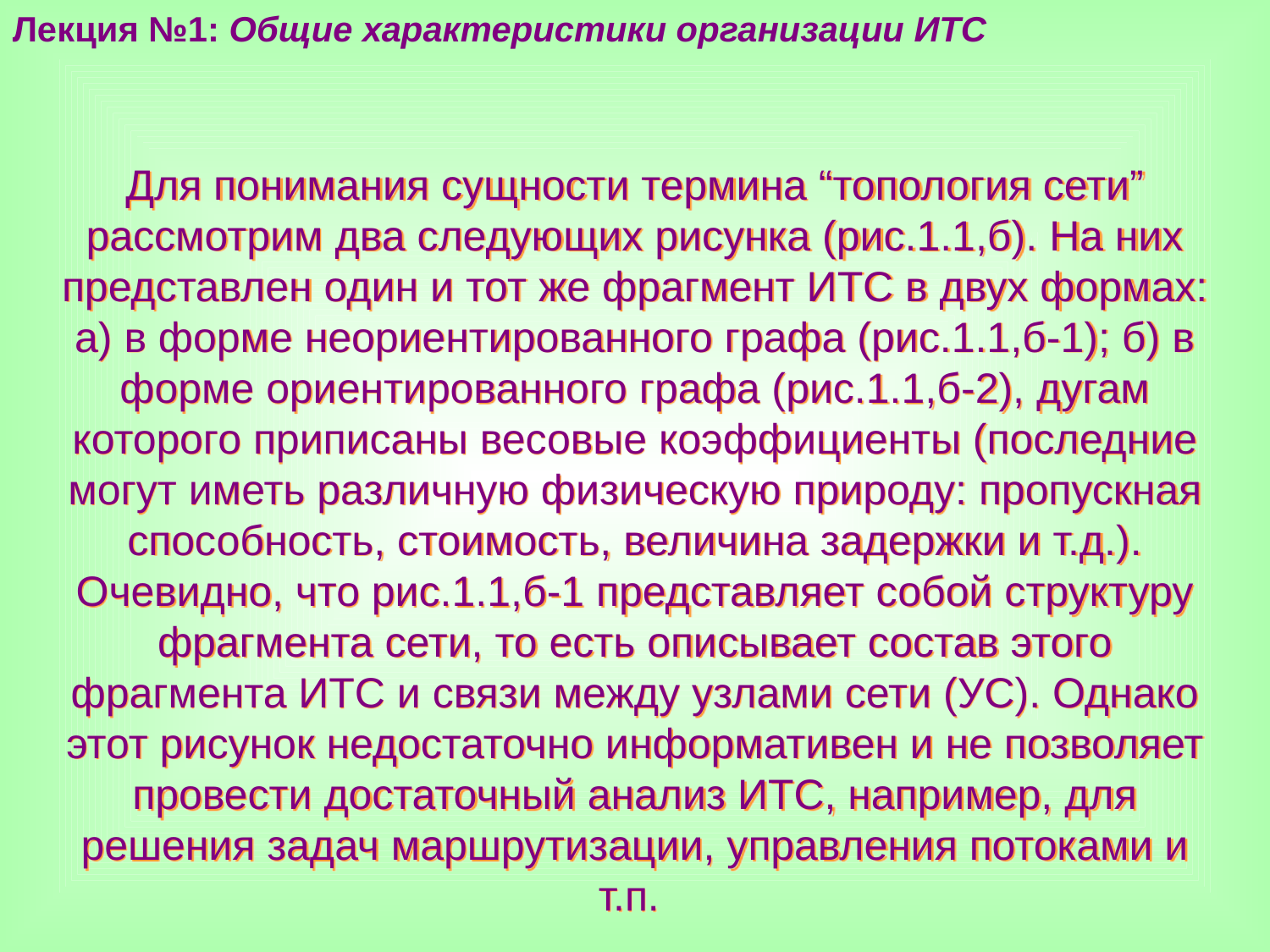

Лекция №1: Общие характеристики организации ИТС
Для понимания сущности термина “топология сети” рассмотрим два следующих рисунка (рис.1.1,б). На них представлен один и тот же фрагмент ИТС в двух формах: а) в форме неориентированного графа (рис.1.1,б-1); б) в форме ориентированного графа (рис.1.1,б-2), дугам которого приписаны весовые коэффициенты (последние могут иметь различную физическую природу: пропускная способность, стоимость, величина задержки и т.д.). Очевидно, что рис.1.1,б-1 представляет собой структуру фрагмента сети, то есть описывает состав этого фрагмента ИТС и связи между узлами сети (УС). Однако этот рисунок недостаточно информативен и не позволяет провести достаточный анализ ИТС, например, для решения задач маршрутизации, управления потоками и т.п.